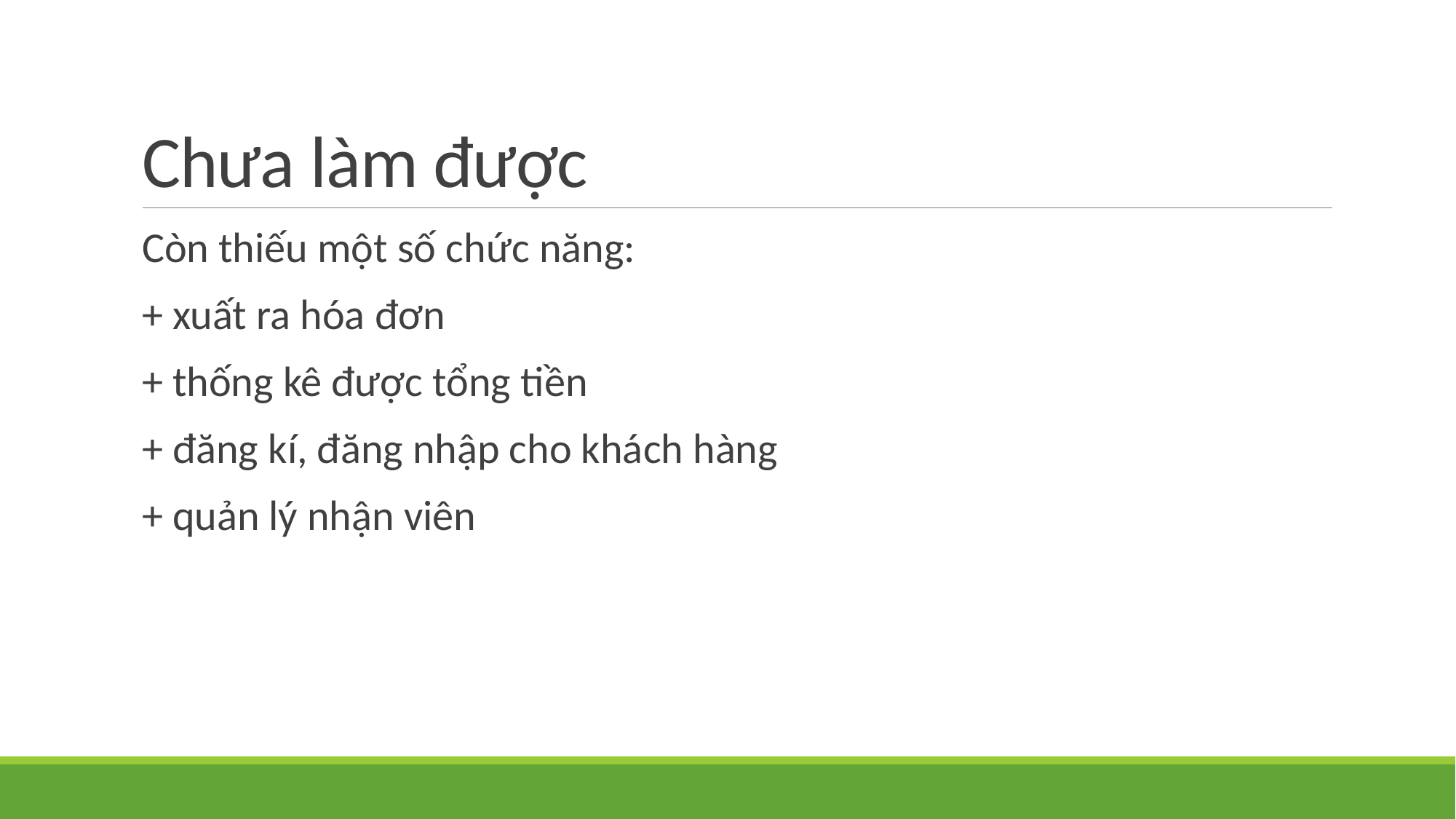

# Chưa làm được
Còn thiếu một số chức năng:
+ xuất ra hóa đơn
+ thống kê được tổng tiền
+ đăng kí, đăng nhập cho khách hàng
+ quản lý nhận viên